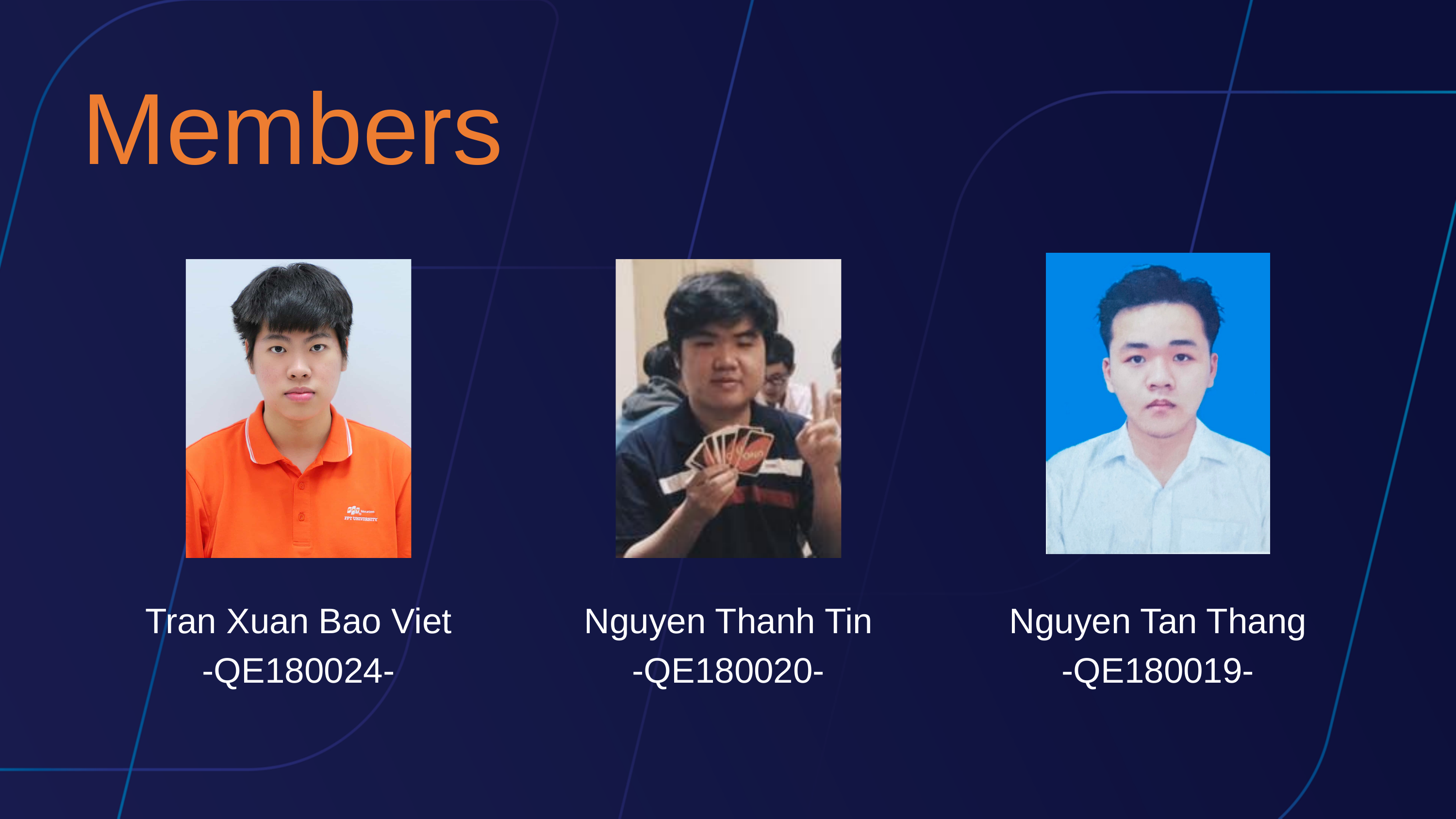

Members

Tran Xuan Bao Viet
-QE180024-
Nguyen Thanh Tin
-QE180020-
Nguyen Tan Thang
-QE180019-